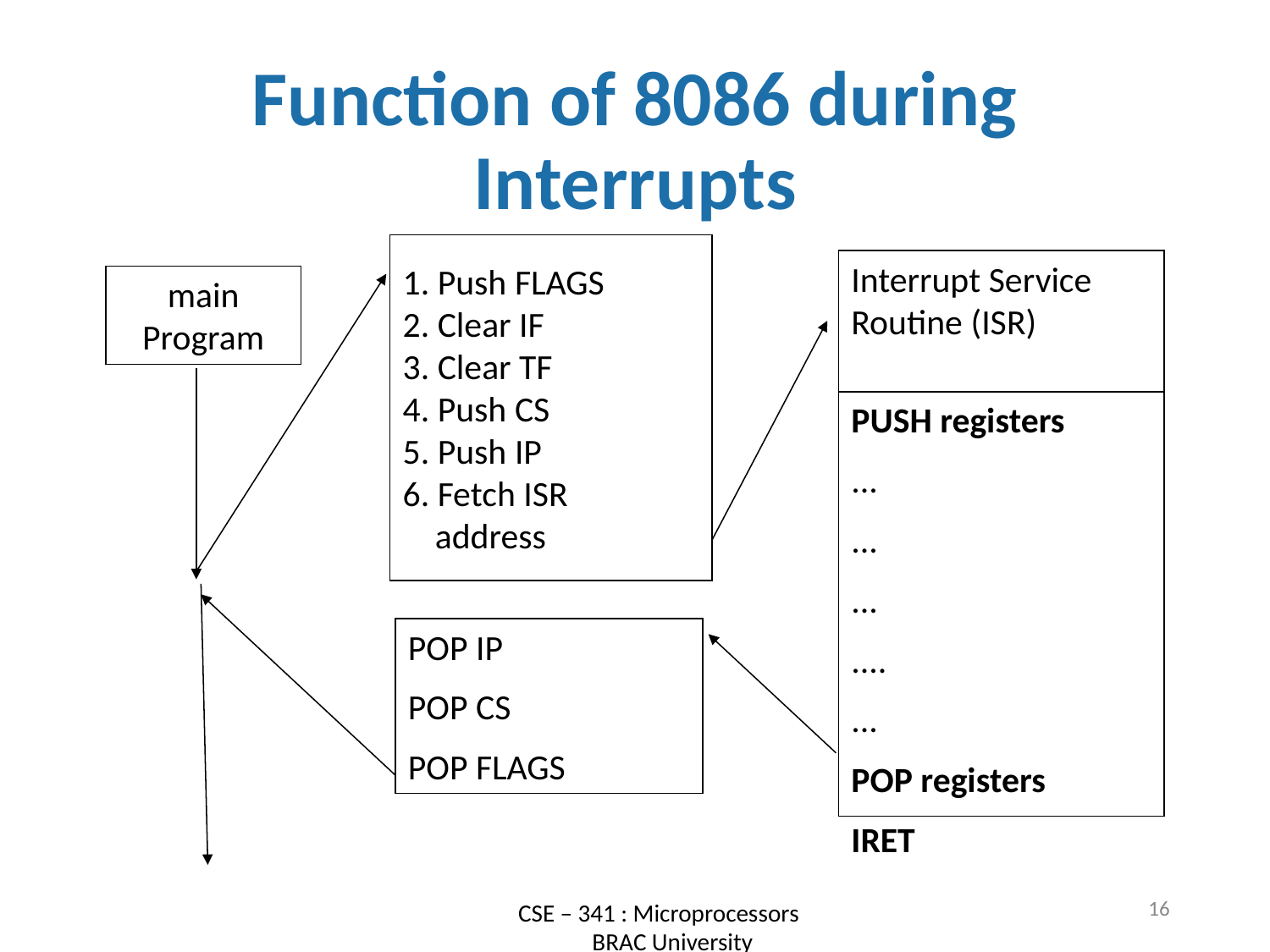

# Function of 8086 during Interrupts
1. Push FLAGS
2. Clear IF
3. Clear TF
4. Push CS
5. Push IP
6. Fetch ISR
    address
Interrupt Service Routine (ISR)
main
Program
PUSH registers
...
...
...
....
...
POP registers
IRET
POP IP
POP CS
POP FLAGS
16
CSE – 341 : Microprocessors
    BRAC University